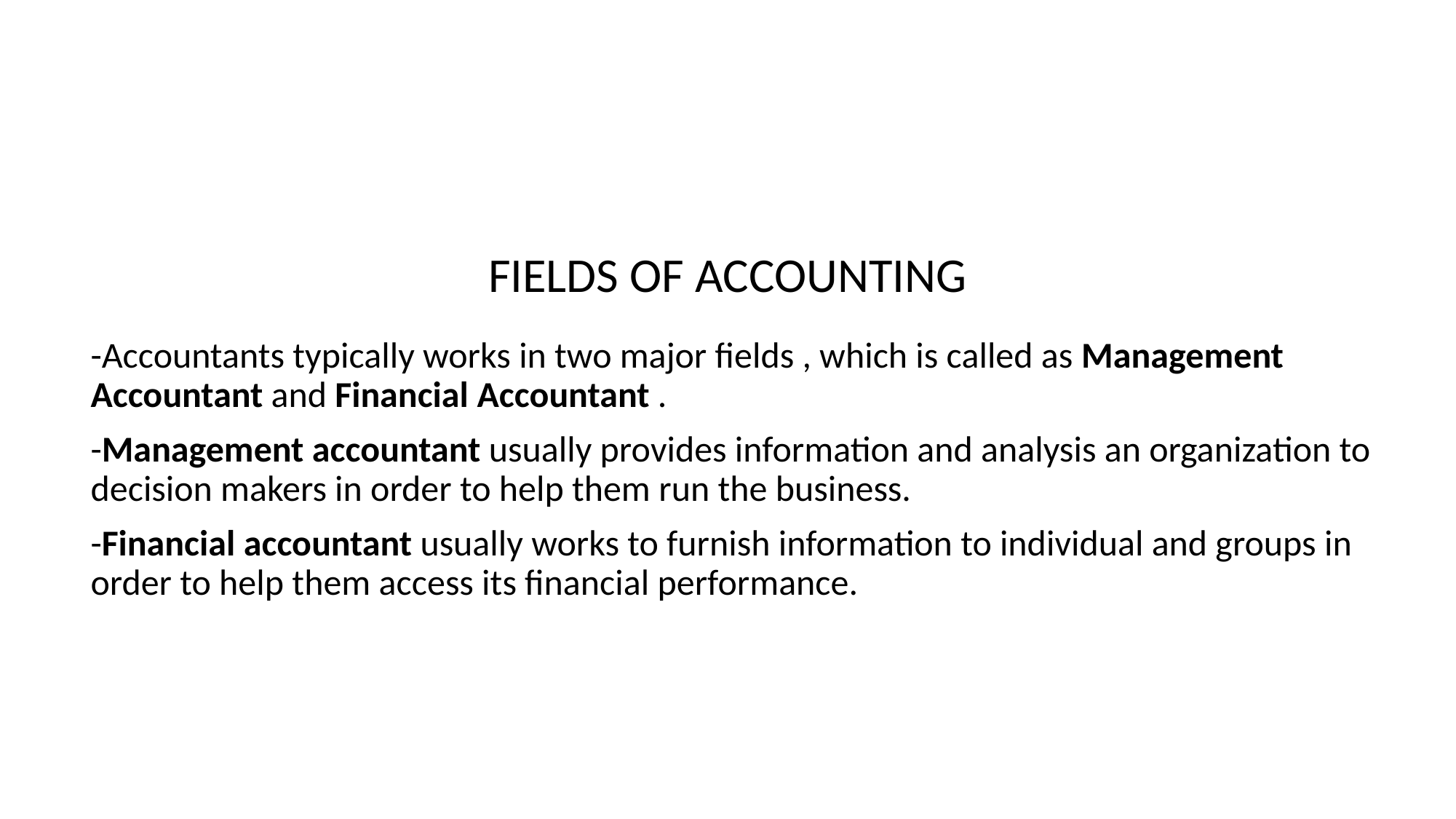

# FIELDS OF ACCOUNTING
-Accountants typically works in two major fields , which is called as Management Accountant and Financial Accountant .
-Management accountant usually provides information and analysis an organization to decision makers in order to help them run the business.
-Financial accountant usually works to furnish information to individual and groups in order to help them access its financial performance.